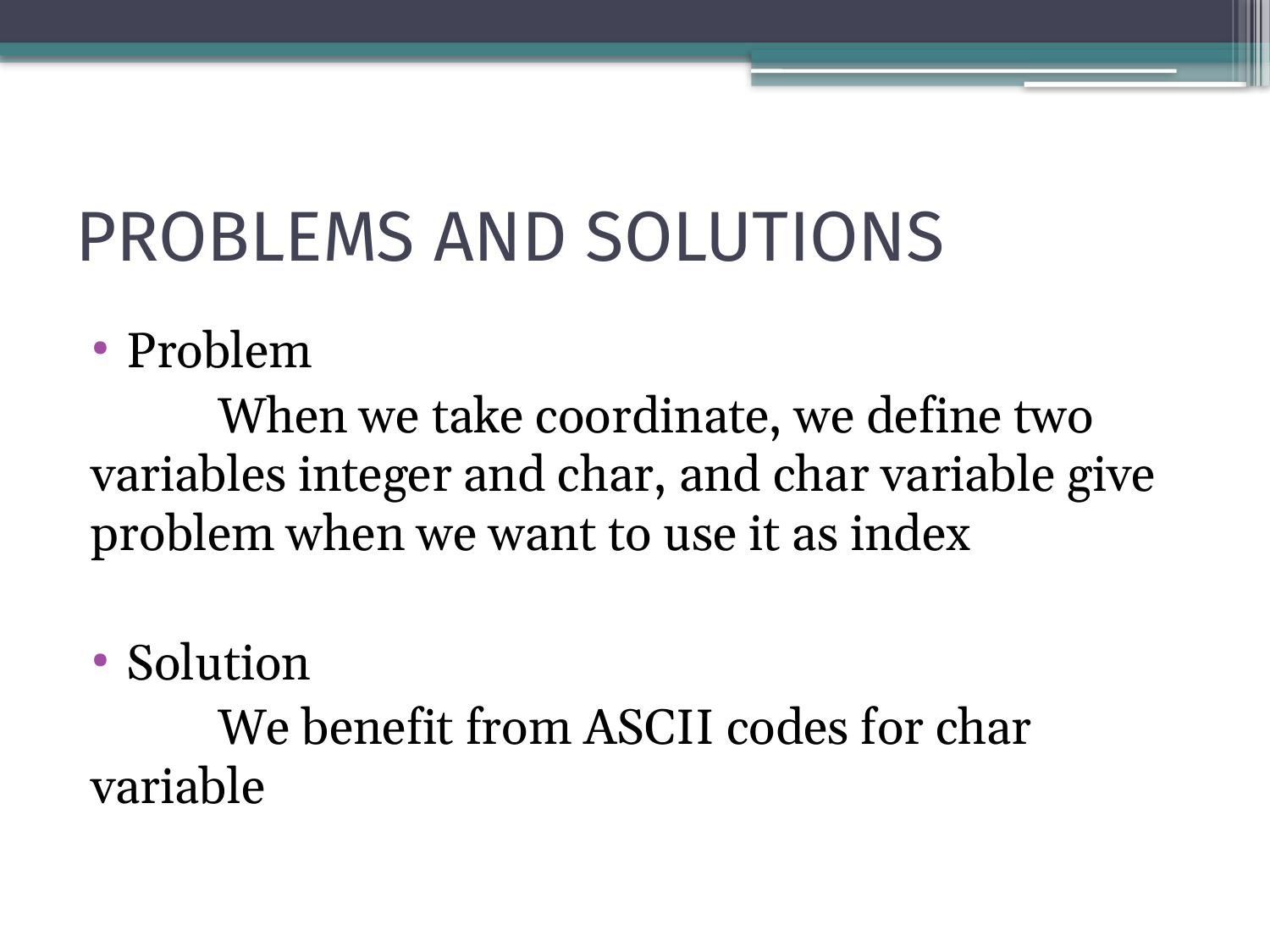

# PROBLEMS AND SOLUTIONS
Problem
	When we take coordinate, we define two variables integer and char, and char variable give problem when we want to use it as index

Solution
	We benefit from ASCII codes for char variable